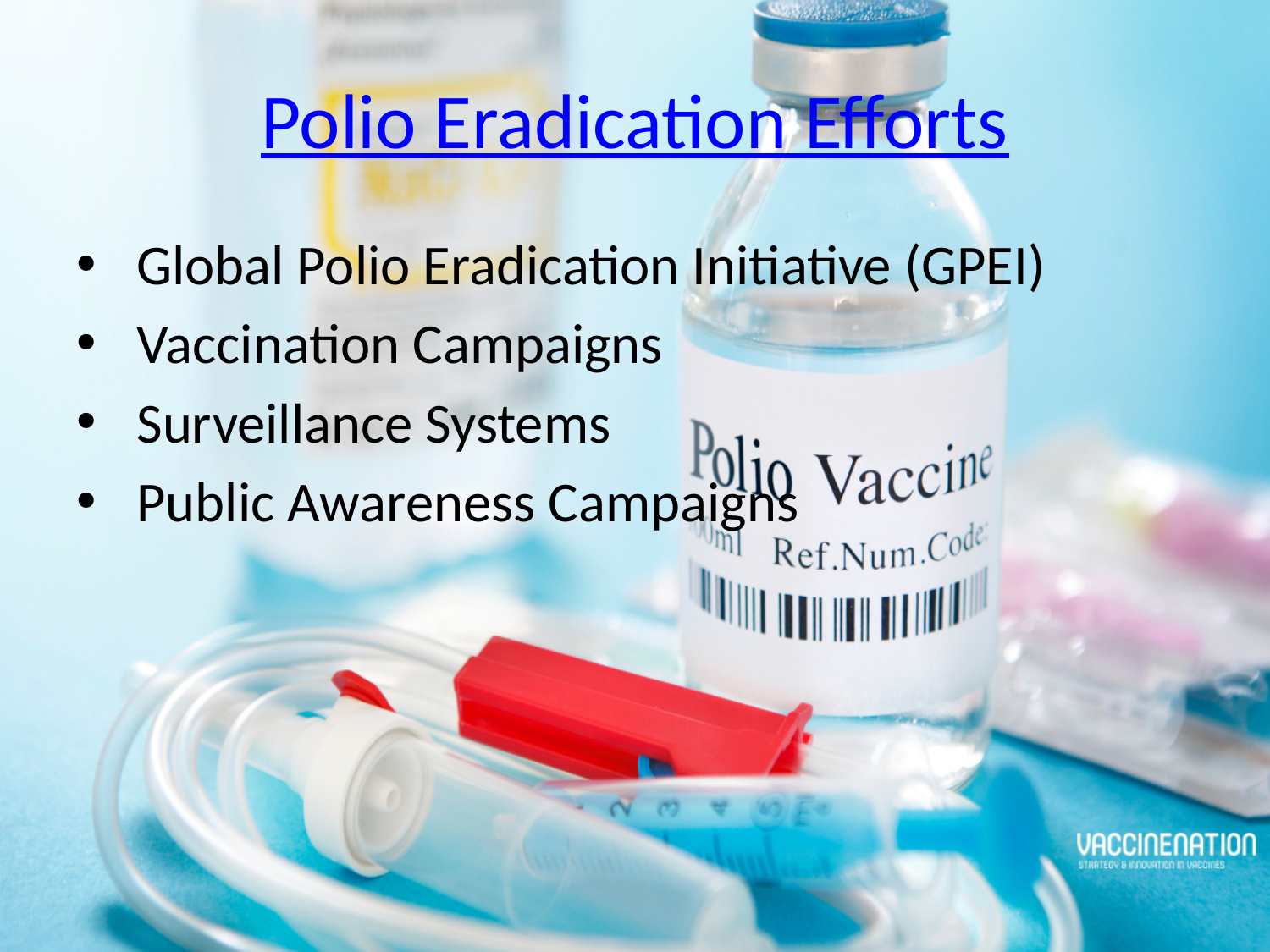

# Polio Eradication Efforts
 Global Polio Eradication Initiative (GPEI)
 Vaccination Campaigns
 Surveillance Systems
 Public Awareness Campaigns